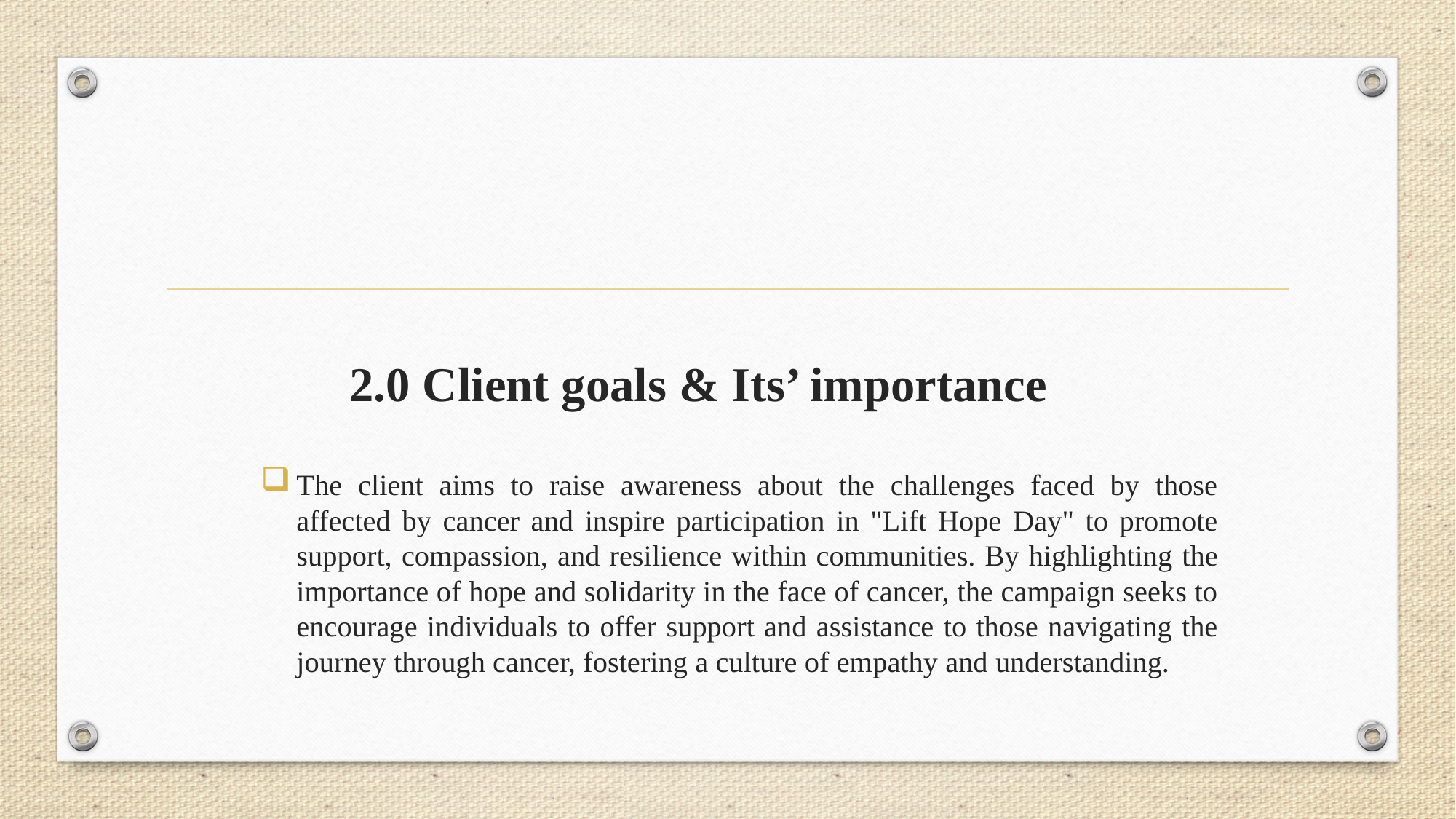

# 2.0 Client goals & Its’ importance
The client aims to raise awareness about the challenges faced by those affected by cancer and inspire participation in "Lift Hope Day" to promote support, compassion, and resilience within communities. By highlighting the importance of hope and solidarity in the face of cancer, the campaign seeks to encourage individuals to offer support and assistance to those navigating the journey through cancer, fostering a culture of empathy and understanding.